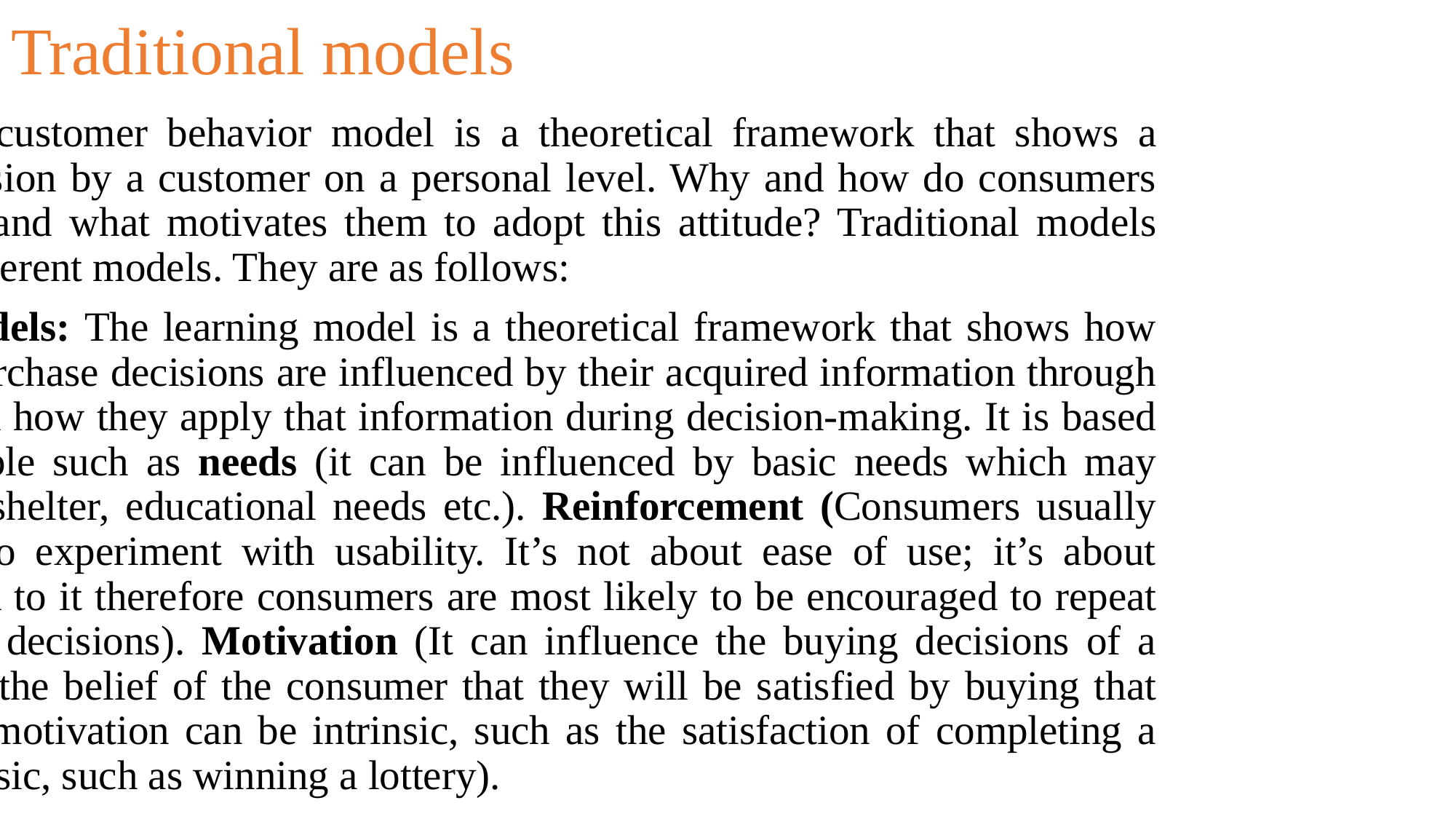

# Traditional models
The traditional customer behavior model is a theoretical framework that shows a purchasing decision by a customer on a personal level. Why and how do consumers get influenced, and what motivates them to adopt this attitude? Traditional models consists of 4 different models. They are as follows:
Learning Models: The learning model is a theoretical framework that shows how consumer’s purchase decisions are influenced by their acquired information through experience and how they apply that information during decision-making. It is based on few principle such as needs (it can be influenced by basic needs which may include food, shelter, educational needs etc.). Reinforcement (Consumers usually do not want to experiment with usability. It’s not about ease of use; it’s about becoming used to it therefore consumers are most likely to be encouraged to repeat their purchase decisions). Motivation (It can influence the buying decisions of a consumer, it’s the belief of the consumer that they will be satisfied by buying that product. This motivation can be intrinsic, such as the satisfaction of completing a target or extrinsic, such as winning a lottery).